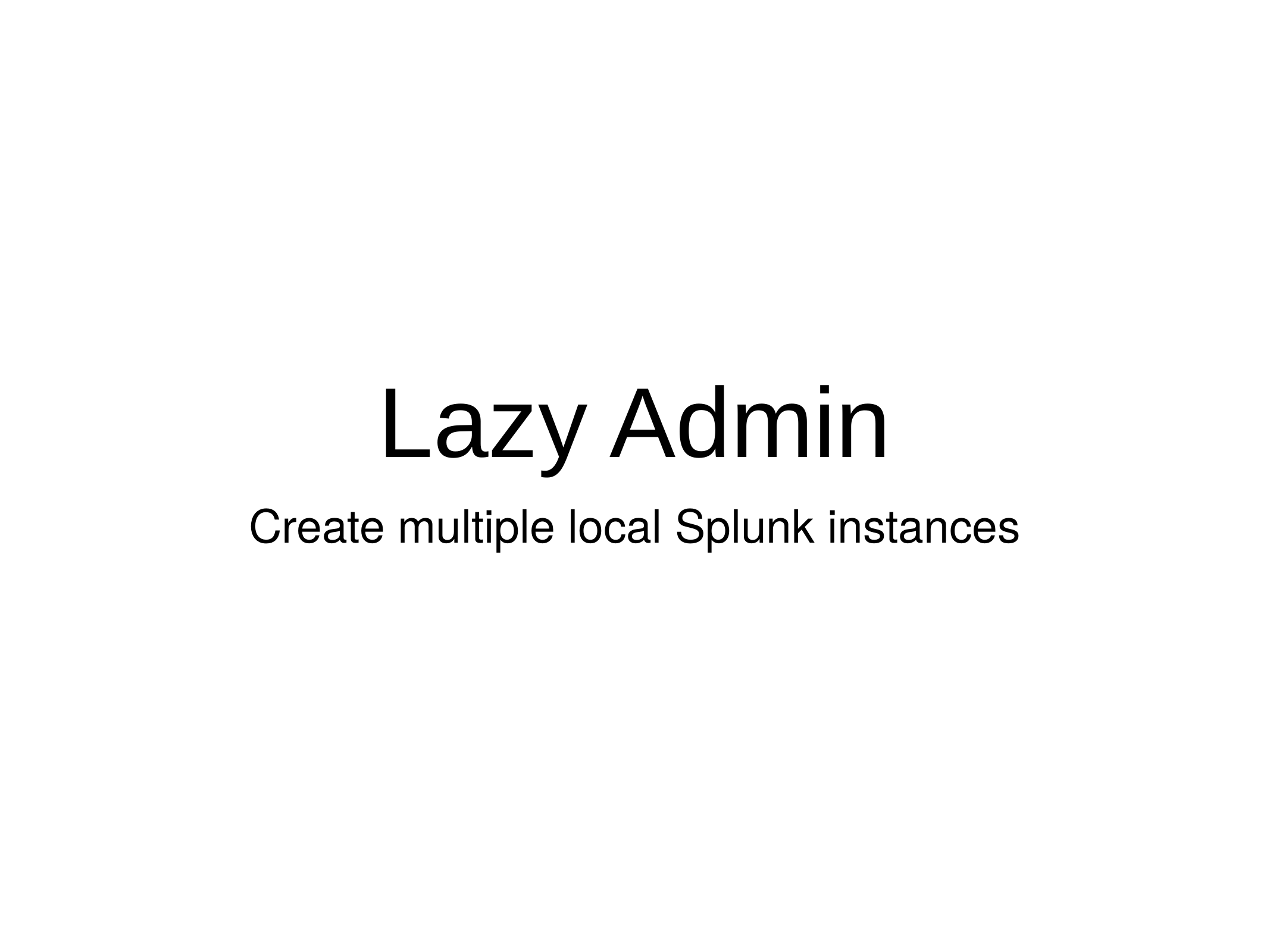

# Lazy Admin
Create multiple local Splunk instances